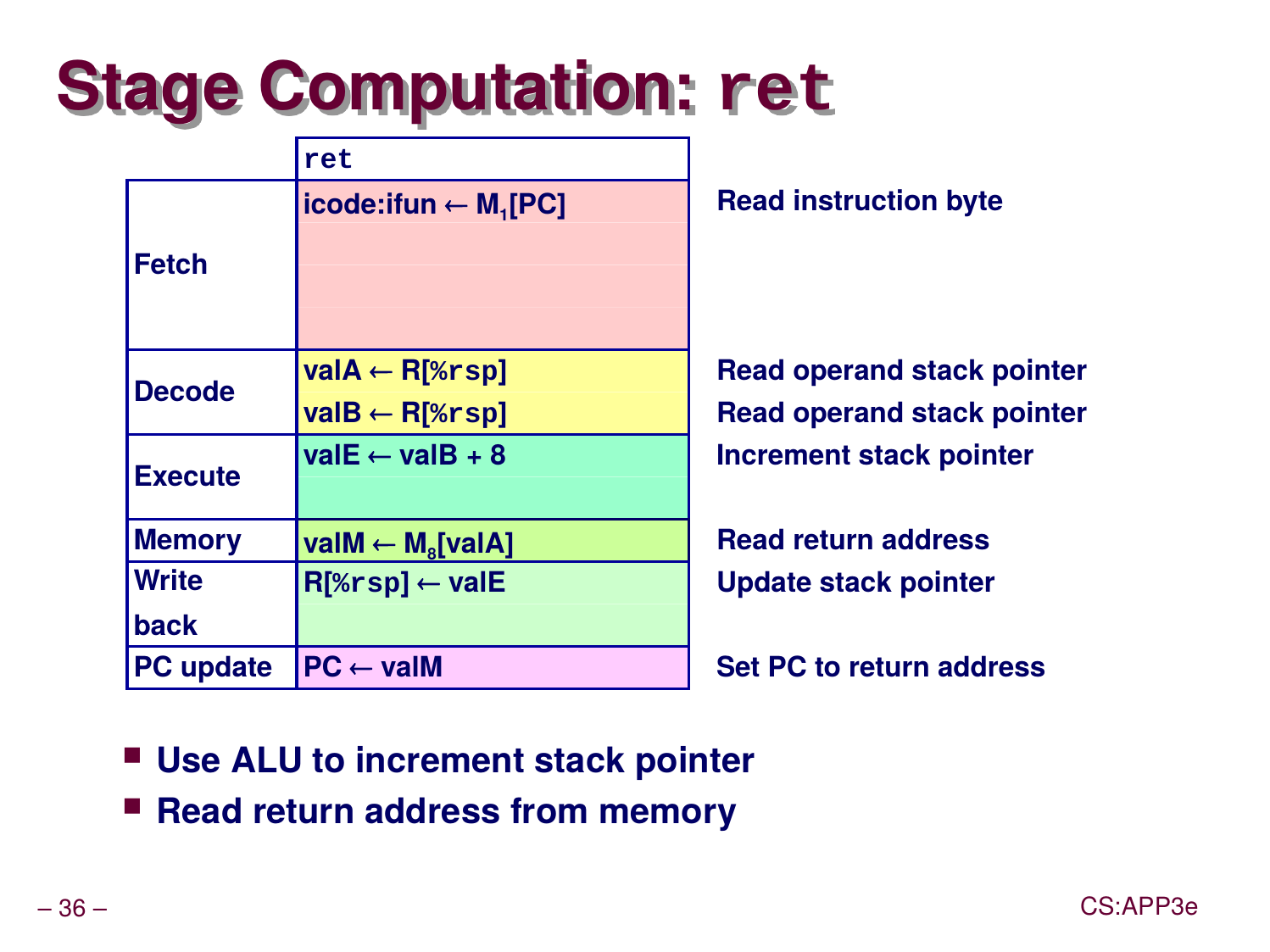

# Stage Computation: ret
ret
Fetch
icode:ifun ← M1[PC]

Read instruction byte

Decode
valA ← R[%rsp]

Read operand stack pointer
valB ← R[%rsp]
Read operand stack pointer
Execute
valE ← valB + 8

Increment stack pointer

Memory
valM ← M8[valA]
Read return address
Write
back
R[%rsp] ← valE

Update stack pointer

PC update
PC ← valM
Set PC to return address
Use ALU to increment stack pointer
Read return address from memory